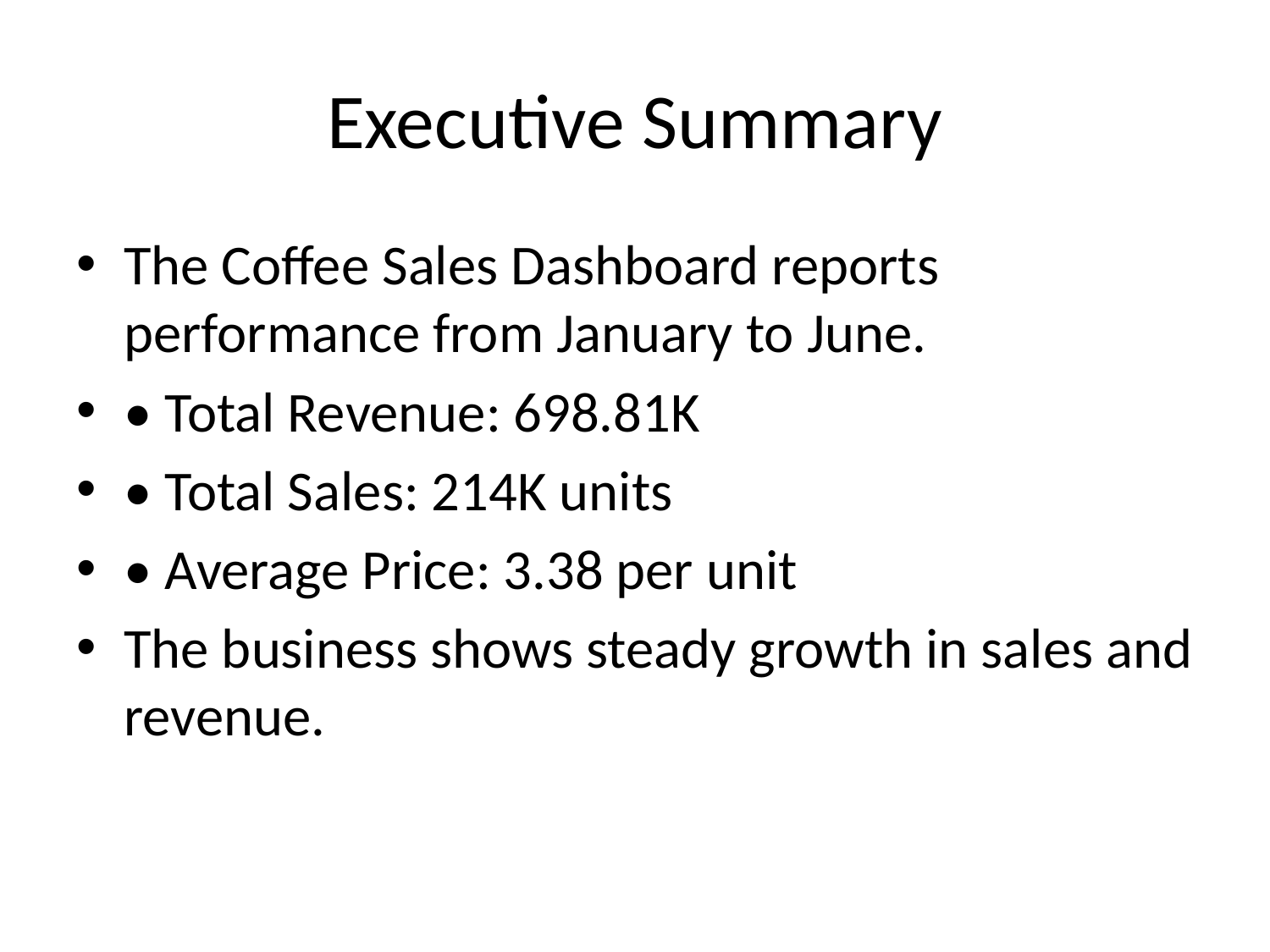

# Executive Summary
The Coffee Sales Dashboard reports performance from January to June.
• Total Revenue: 698.81K
• Total Sales: 214K units
• Average Price: 3.38 per unit
The business shows steady growth in sales and revenue.